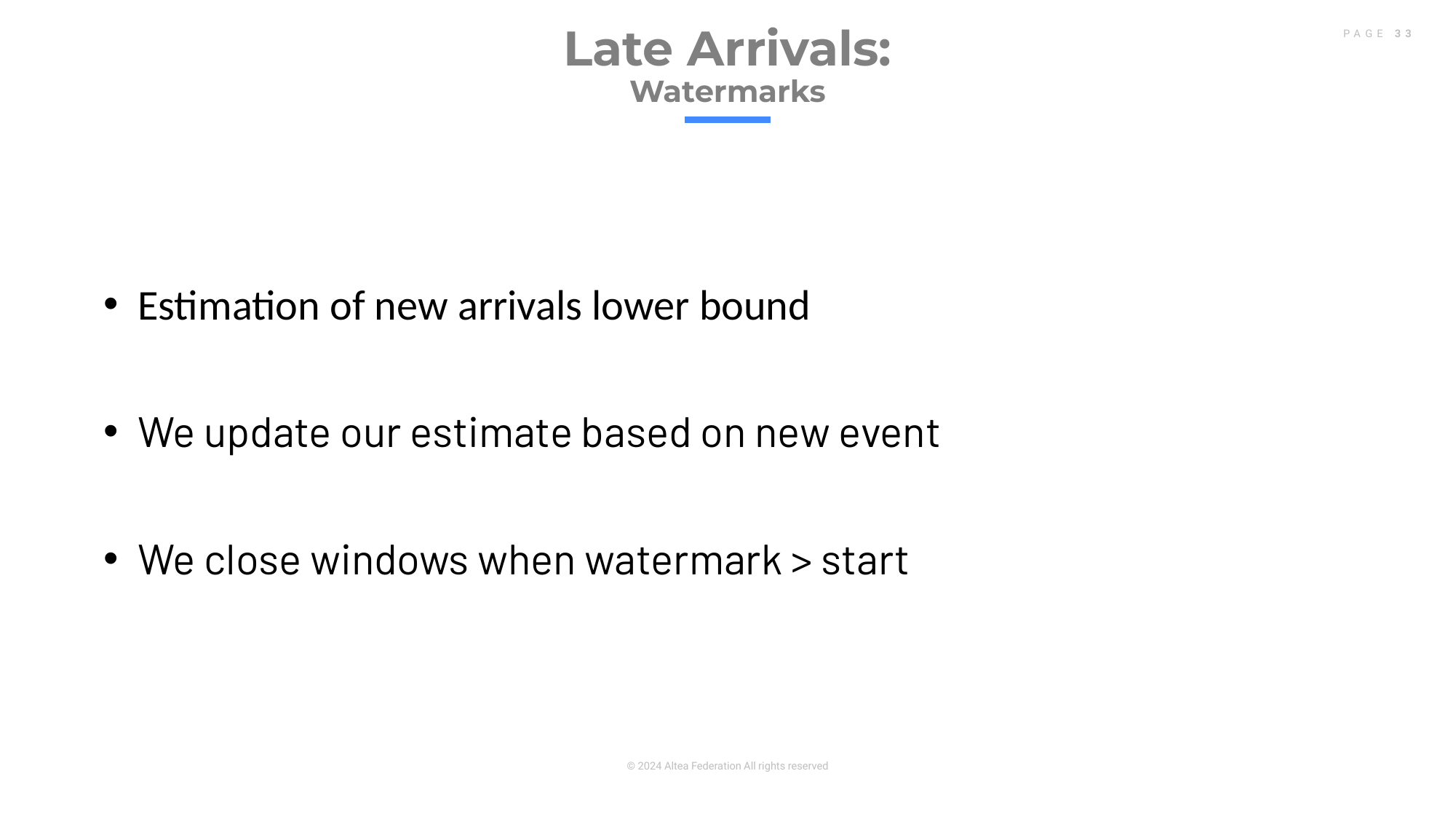

# Late Arrivals: Watermarks
PAGE 33
Estimation of new arrivals lower bound
We update our estimate based on new event
We close windows when watermark > start